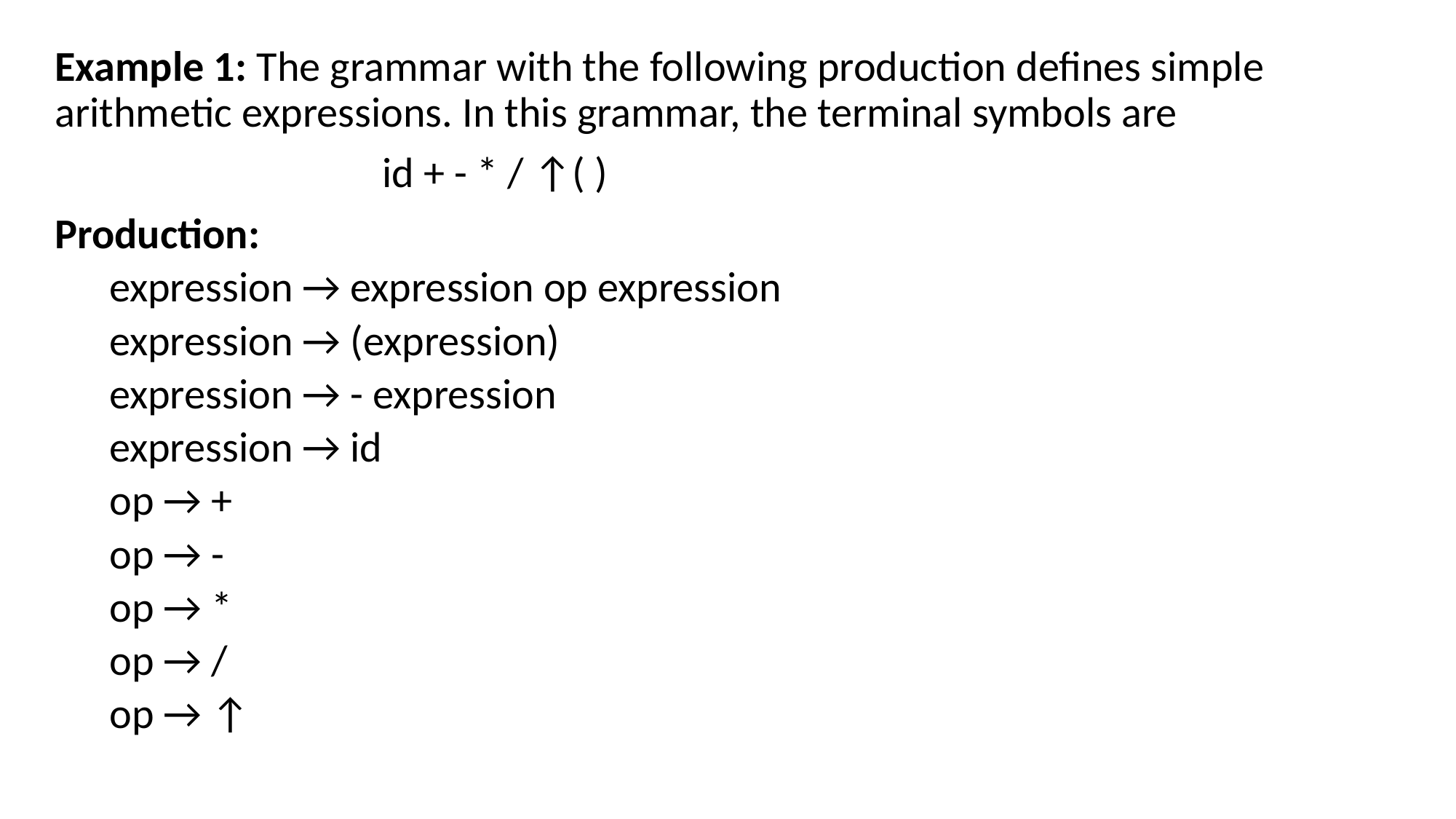

Example 1: The grammar with the following production defines simple arithmetic expressions. In this grammar, the terminal symbols are
			id + - * / ↑( )
Production:
expression → expression op expression
expression → (expression)
expression → - expression
expression → id
op → +
op → -
op → *
op → /
op → ↑